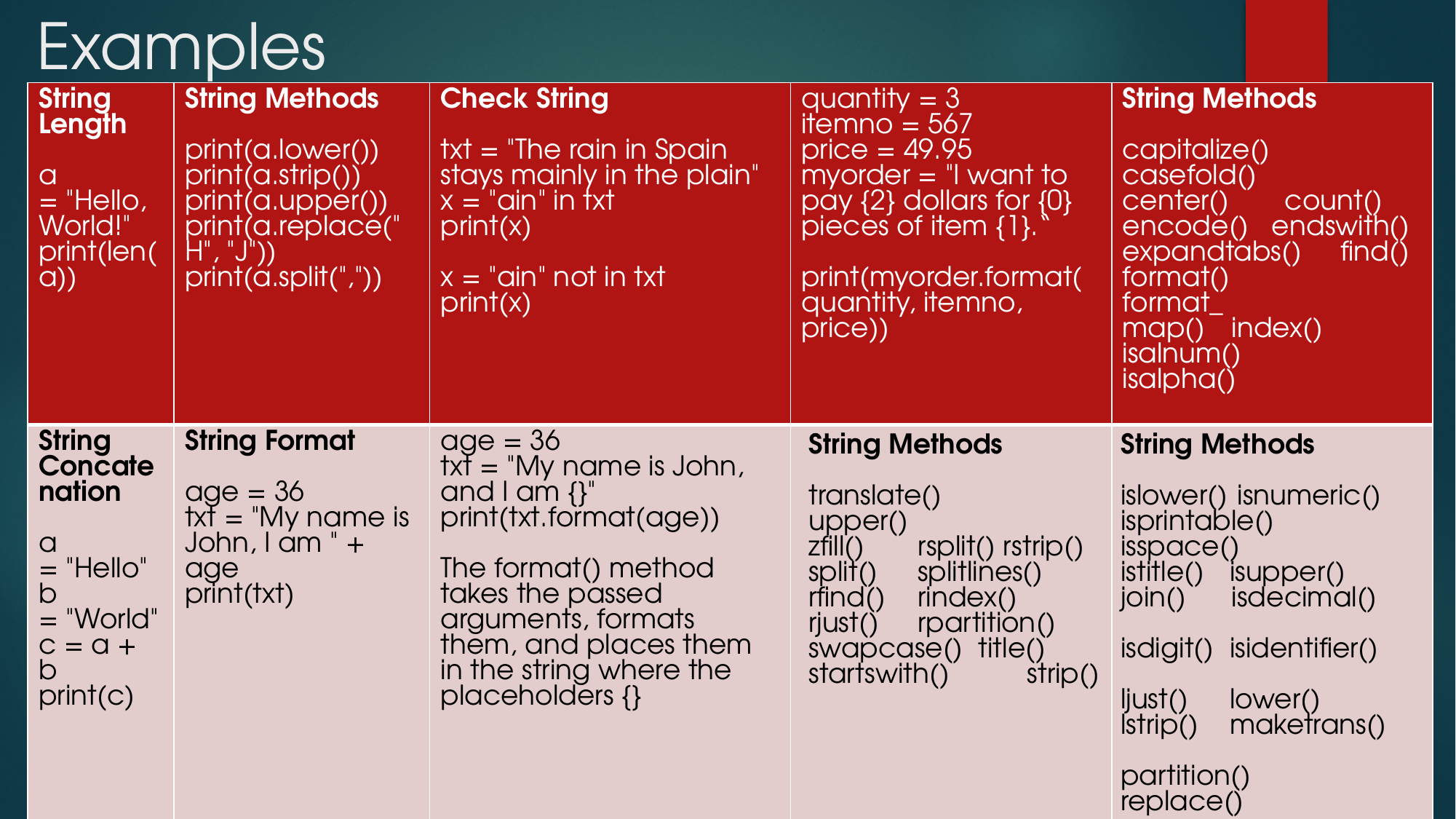

# Examples
| String Length a = "Hello, World!" print(len(a)) | String Methods print(a.lower()) print(a.strip()) print(a.upper()) print(a.replace("H", "J")) print(a.split(",")) | Check String txt = "The rain in Spain stays mainly in the plain" x = "ain" in txt print(x) x = "ain" not in txt print(x) | quantity = 3 itemno = 567 price = 49.95 myorder = "I want to pay {2} dollars for {0} pieces of item {1}.“ print(myorder.format(quantity, itemno, price)) | String Methods capitalize() casefold() center() count() encode() endswith() expandtabs() find() format() format\_ map() index() isalnum() isalpha() |
| --- | --- | --- | --- | --- |
| String Concatenation a = "Hello" b = "World" c = a + b print(c) | String Format age = 36 txt = "My name is John, I am " + age print(txt) | age = 36 txt = "My name is John, and I am {}" print(txt.format(age)) The format() method takes the passed arguments, formats them, and places them in the string where the placeholders {} | String Methods translate() upper() zfill() rsplit() rstrip() split() splitlines() rfind() rindex() rjust() rpartition() swapcase() title() startswith() strip() | String Methods islower() isnumeric() isprintable() isspace() istitle() isupper() join() isdecimal() isdigit() isidentifier() ljust() lower() lstrip() maketrans() partition() replace() |